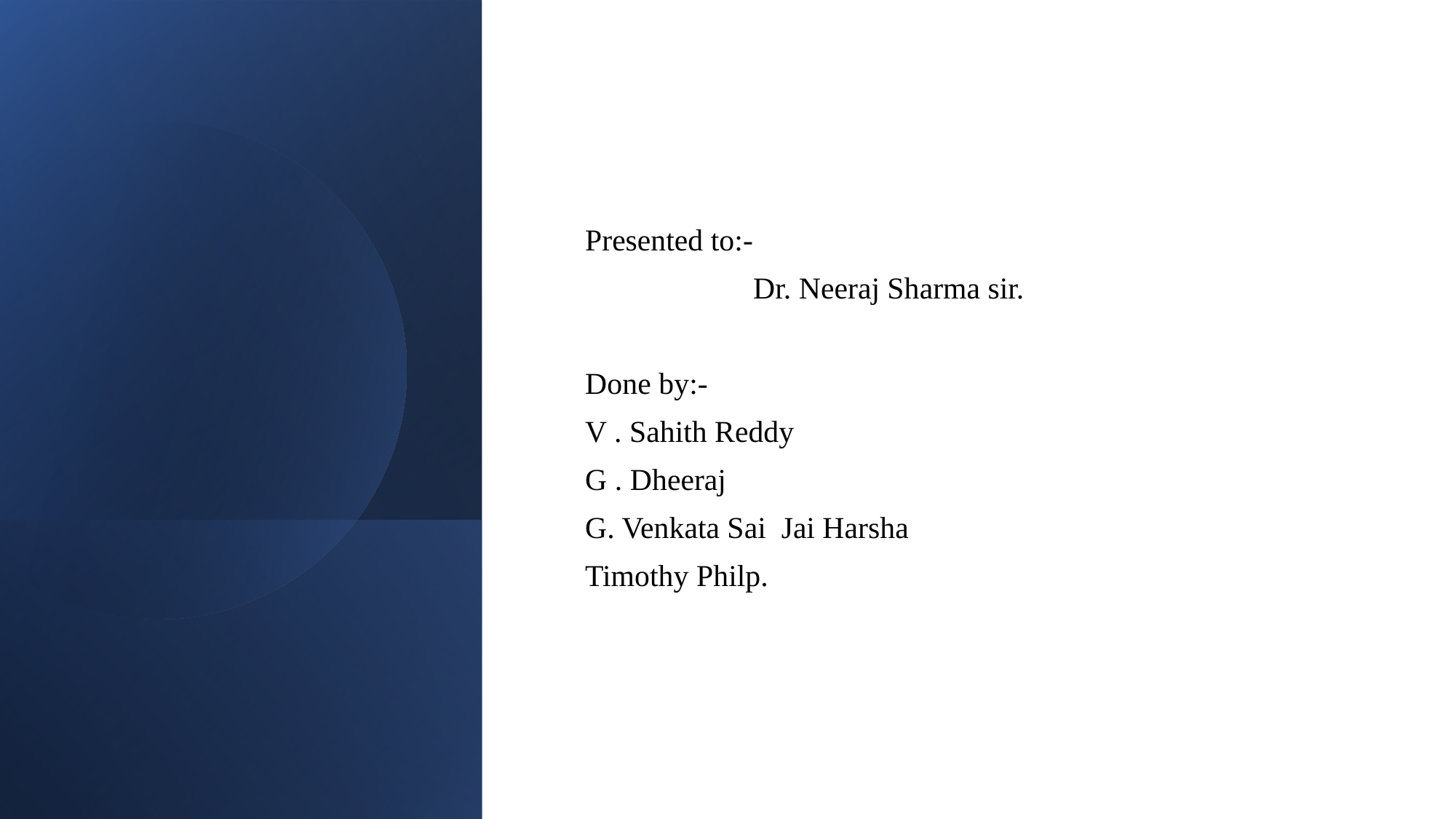

Presented to:-
                      Dr. Neeraj Sharma sir.

Done by:-
V . Sahith Reddy
G . Dheeraj
G. Venkata Sai  Jai Harsha
Timothy Philp.